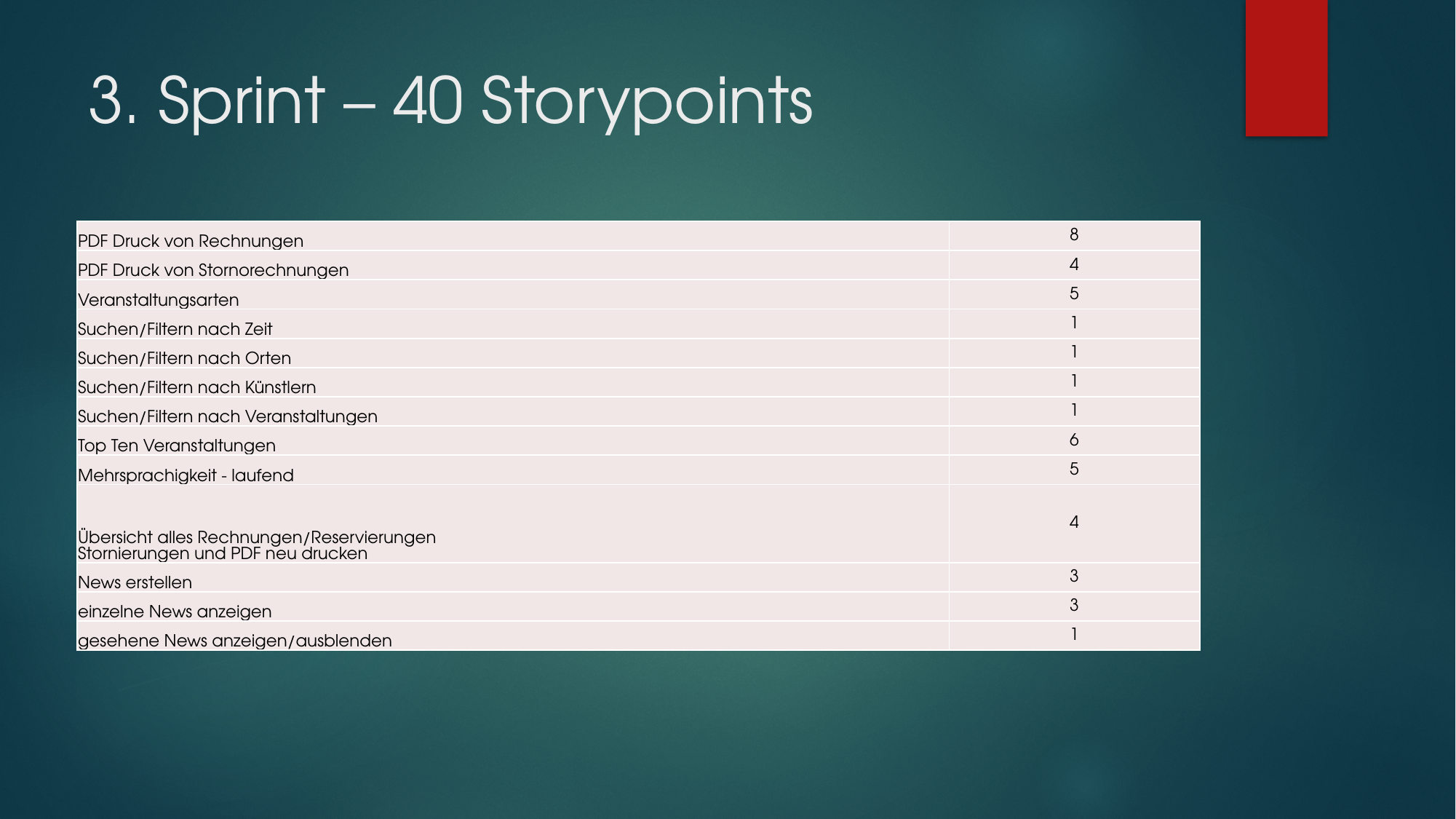

# 3. Sprint – 40 Storypoints
| PDF Druck von Rechnungen | 8 |
| --- | --- |
| PDF Druck von Stornorechnungen | 4 |
| Veranstaltungsarten | 5 |
| Suchen/Filtern nach Zeit | 1 |
| Suchen/Filtern nach Orten | 1 |
| Suchen/Filtern nach Künstlern | 1 |
| Suchen/Filtern nach Veranstaltungen | 1 |
| Top Ten Veranstaltungen | 6 |
| Mehrsprachigkeit - laufend | 5 |
| Übersicht alles Rechnungen/Reservierungen Stornierungen und PDF neu drucken | 4 |
| News erstellen | 3 |
| einzelne News anzeigen | 3 |
| gesehene News anzeigen/ausblenden | 1 |